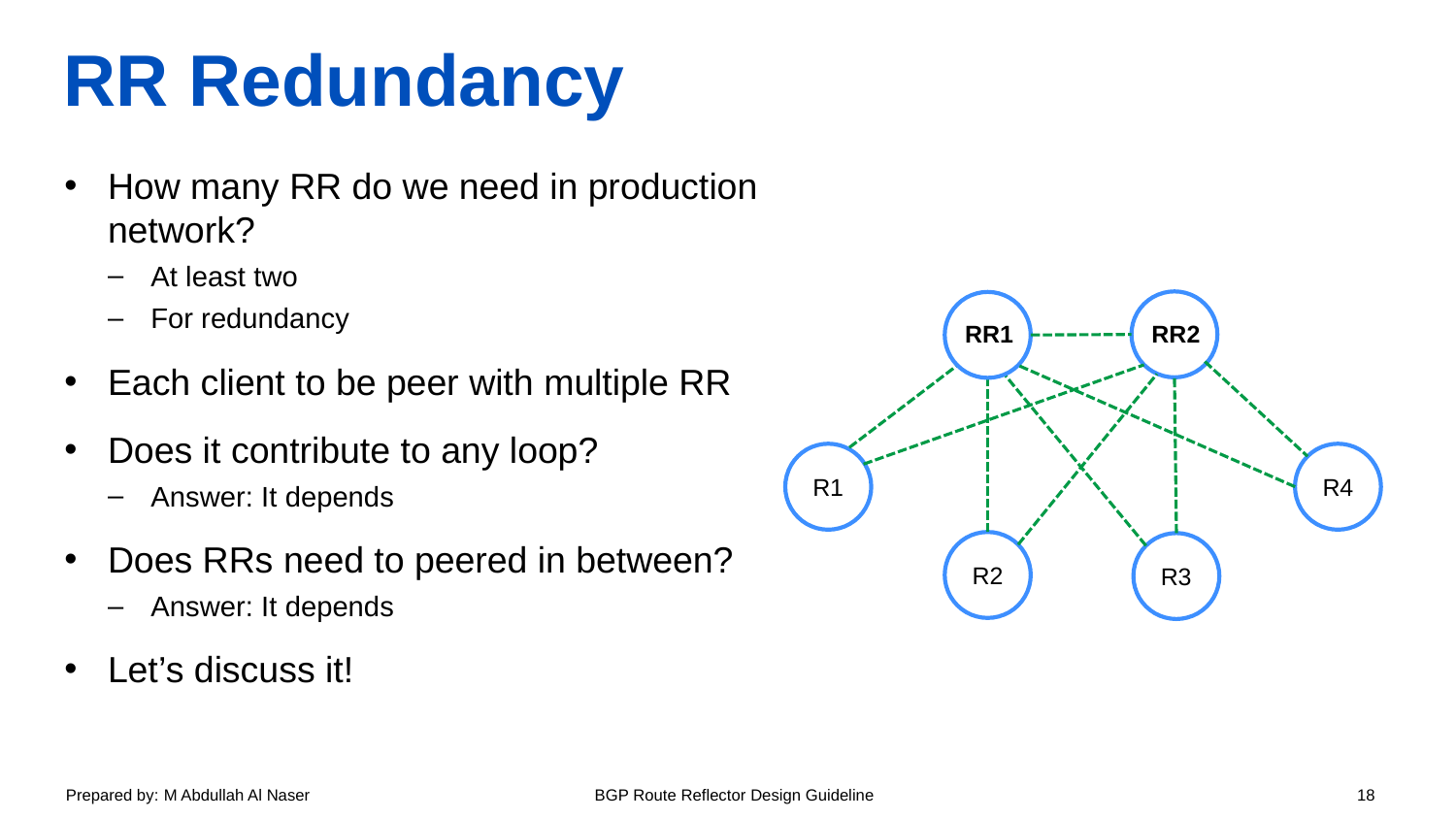

# RR Redundancy
How many RR do we need in production network?
At least two
For redundancy
Each client to be peer with multiple RR
Does it contribute to any loop?
Answer: It depends
Does RRs need to peered in between?
Answer: It depends
Let’s discuss it!

RR2

RR1
R1
R4
R2
R3